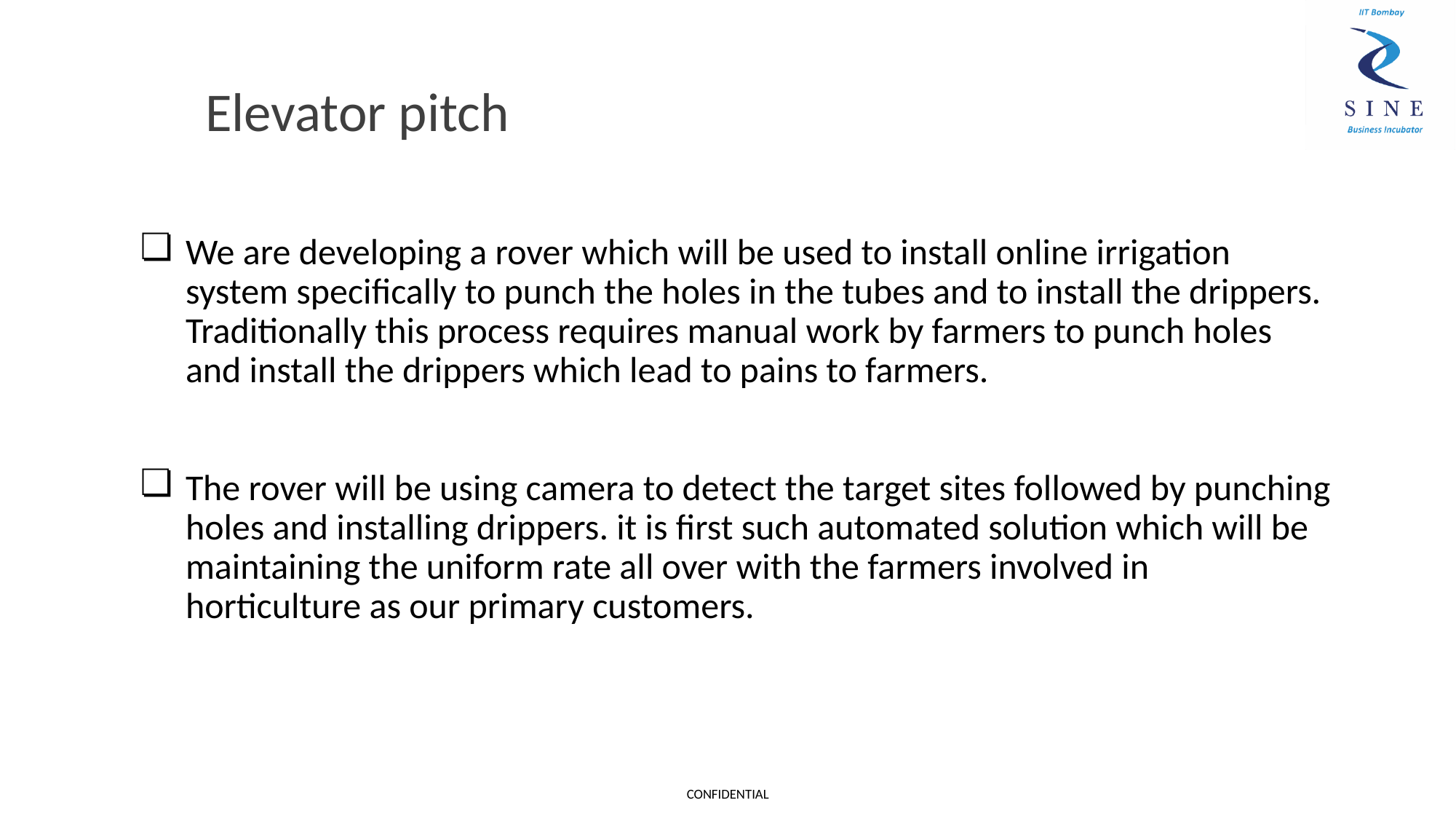

# Elevator pitch

We are developing a rover which will be used to install online irrigation system specifically to punch the holes in the tubes and to install the drippers. Traditionally this process requires manual work by farmers to punch holes and install the drippers which lead to pains to farmers.

The rover will be using camera to detect the target sites followed by punching holes and installing drippers. it is first such automated solution which will be maintaining the uniform rate all over with the farmers involved in horticulture as our primary customers.

CONFIDENTIAL